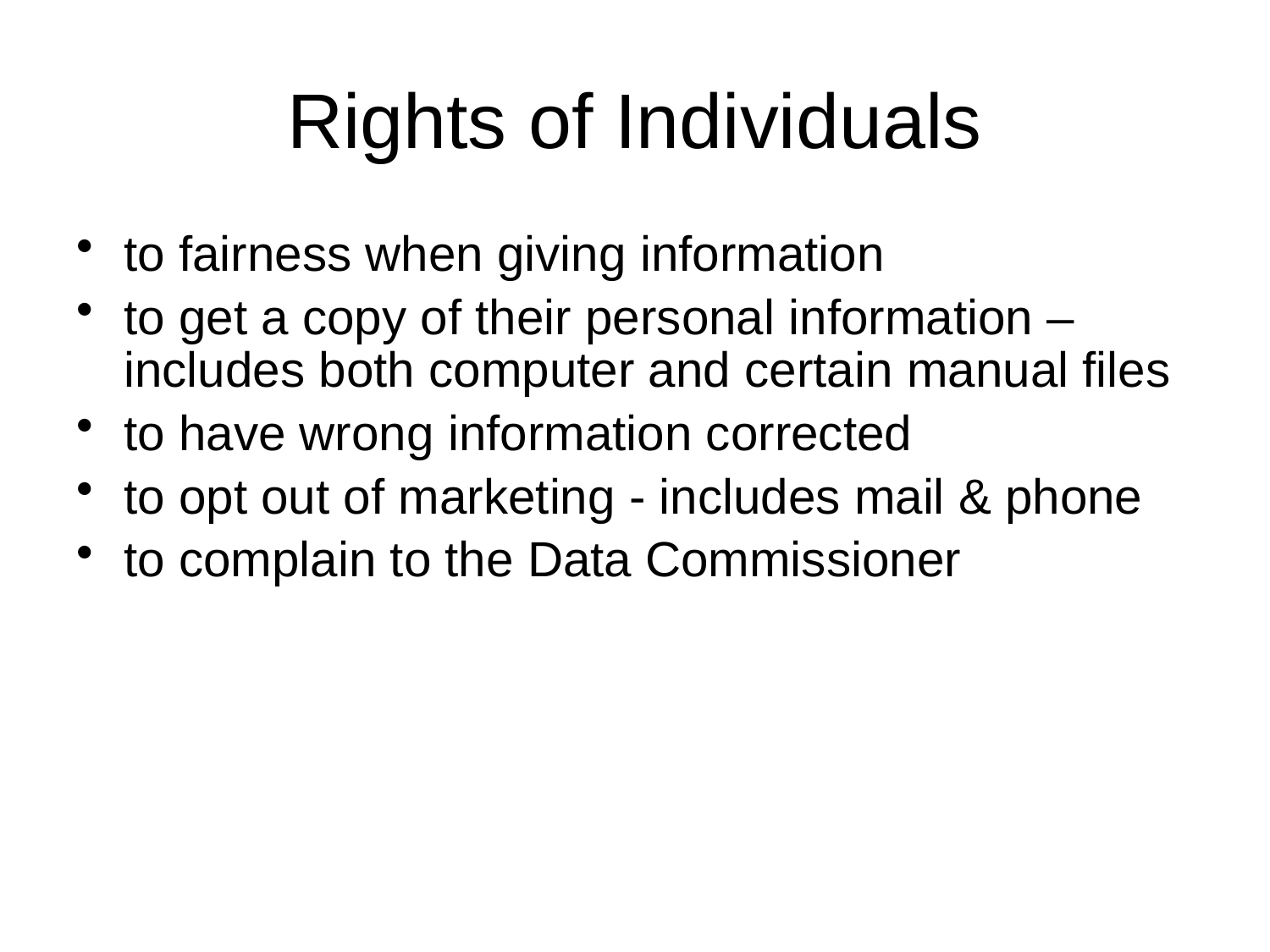

# Rights of Individuals
to fairness when giving information
to get a copy of their personal information – includes both computer and certain manual files
to have wrong information corrected
to opt out of marketing - includes mail & phone
to complain to the Data Commissioner